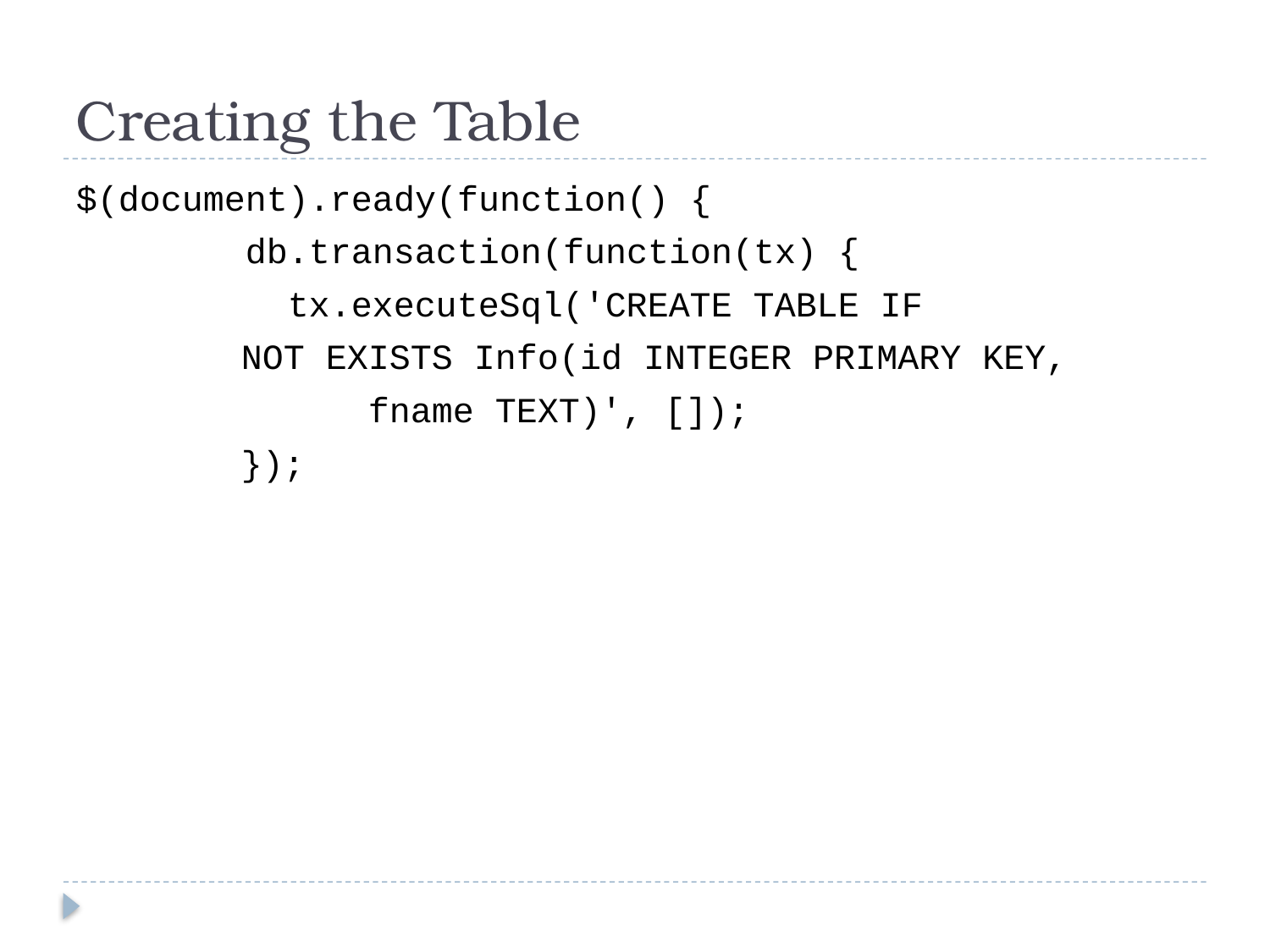

# Creating the Table
$(document).ready(function() {
        db.transaction(function(tx) {
          tx.executeSql('CREATE TABLE IF
		NOT EXISTS Info(id INTEGER PRIMARY KEY,
			fname TEXT)', []);
		});